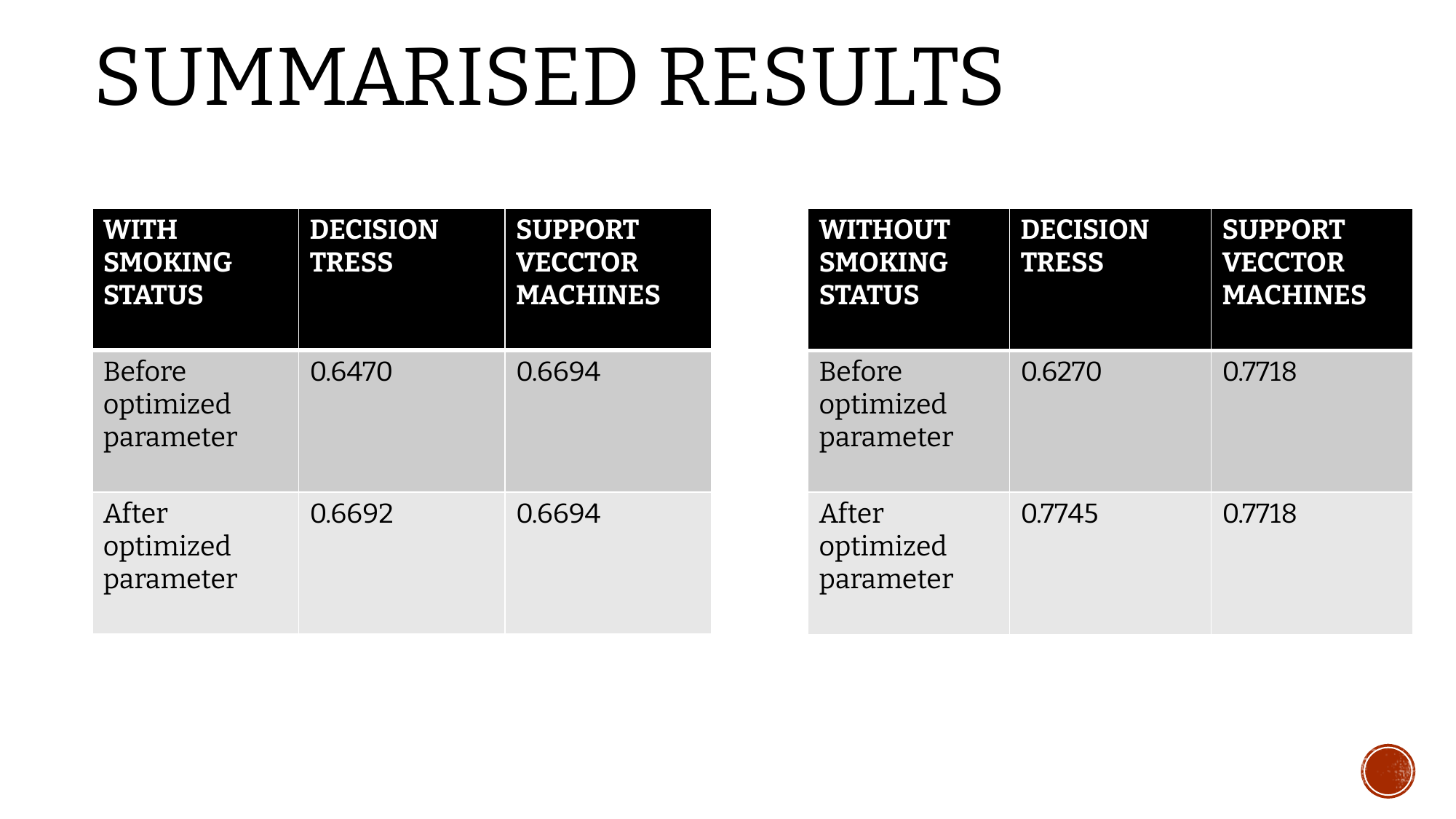

# Summarised results
| WITH SMOKING STATUS | DECISION TRESS | SUPPORT VECCTOR MACHINES |
| --- | --- | --- |
| Before optimized parameter | 0.6470 | 0.6694 |
| After optimized parameter | 0.6692 | 0.6694 |
| WITHOUT SMOKING STATUS | DECISION TRESS | SUPPORT VECCTOR MACHINES |
| --- | --- | --- |
| Before optimized parameter | 0.6270 | 0.7718 |
| After optimized parameter | 0.7745 | 0.7718 |